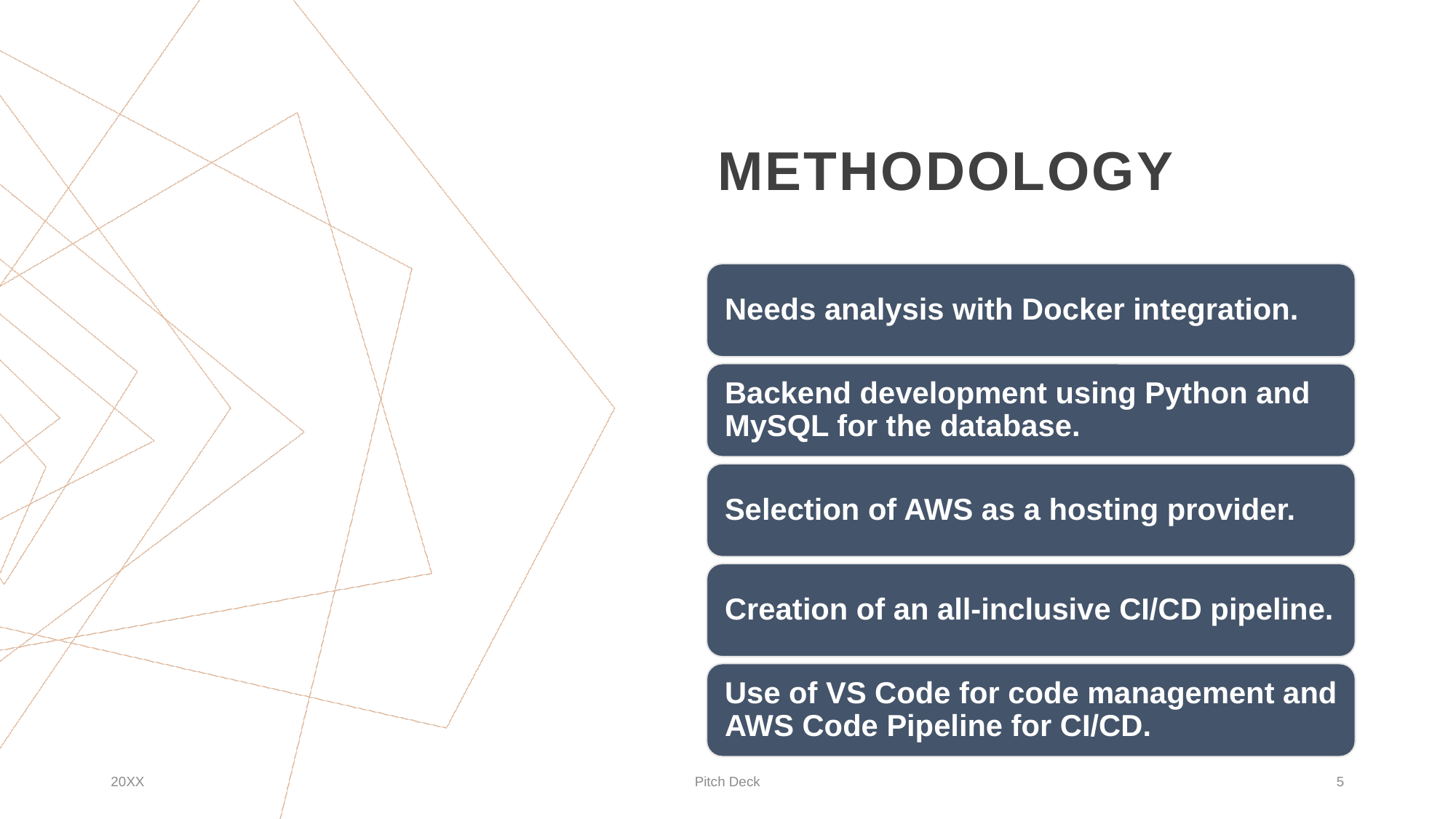

# METHODOLOGY
Needs analysis with Docker integration.
Backend development using Python and MySQL for the database.
Selection of AWS as a hosting provider.
Creation of an all-inclusive CI/CD pipeline.
Use of VS Code for code management and AWS Code Pipeline for CI/CD.
20XX
Pitch Deck
5